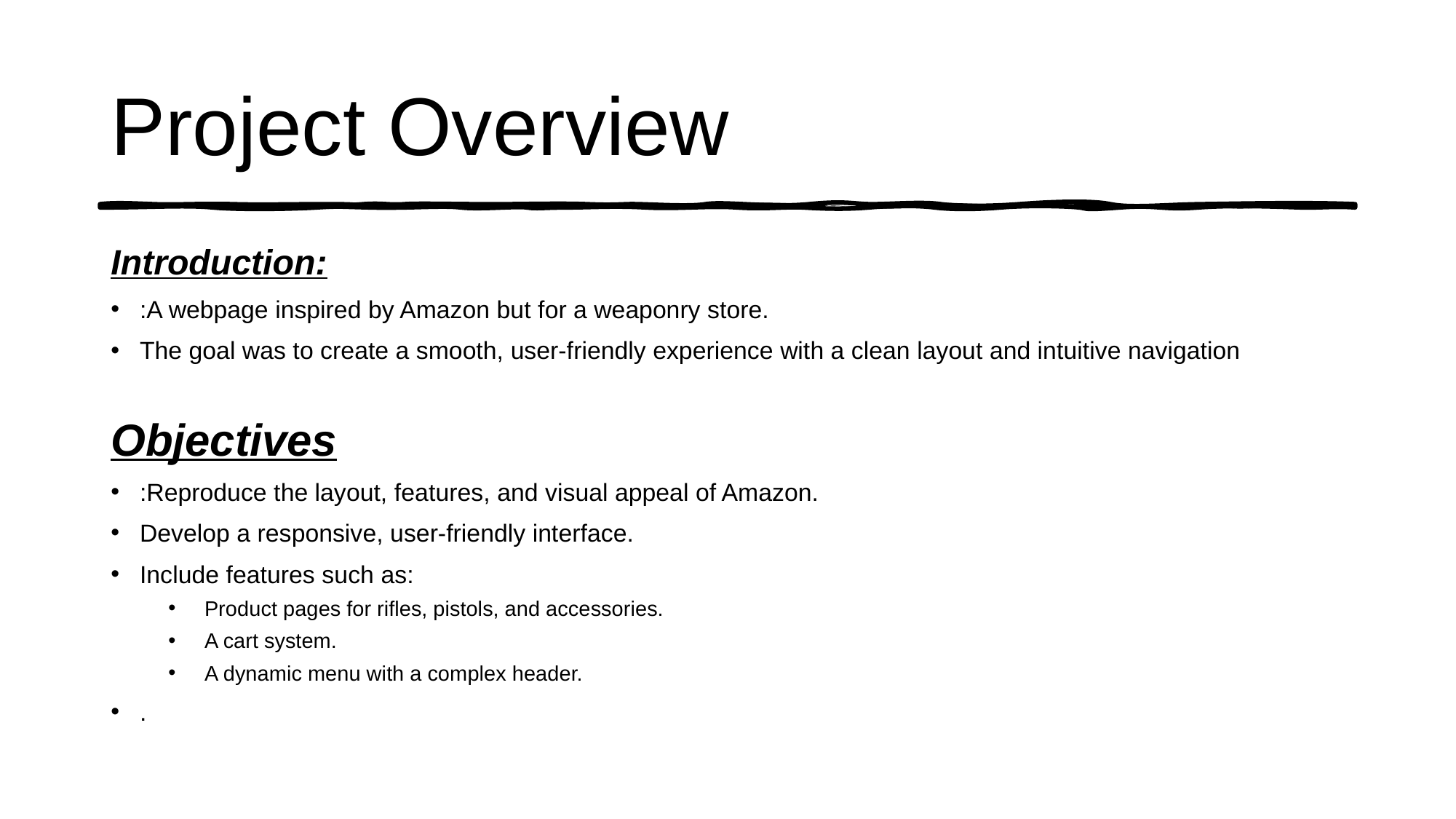

# Project Overview
Introduction:
:A webpage inspired by Amazon but for a weaponry store.
The goal was to create a smooth, user-friendly experience with a clean layout and intuitive navigation
Objectives
:Reproduce the layout, features, and visual appeal of Amazon.
Develop a responsive, user-friendly interface.
Include features such as:
Product pages for rifles, pistols, and accessories.
A cart system.
A dynamic menu with a complex header.
.